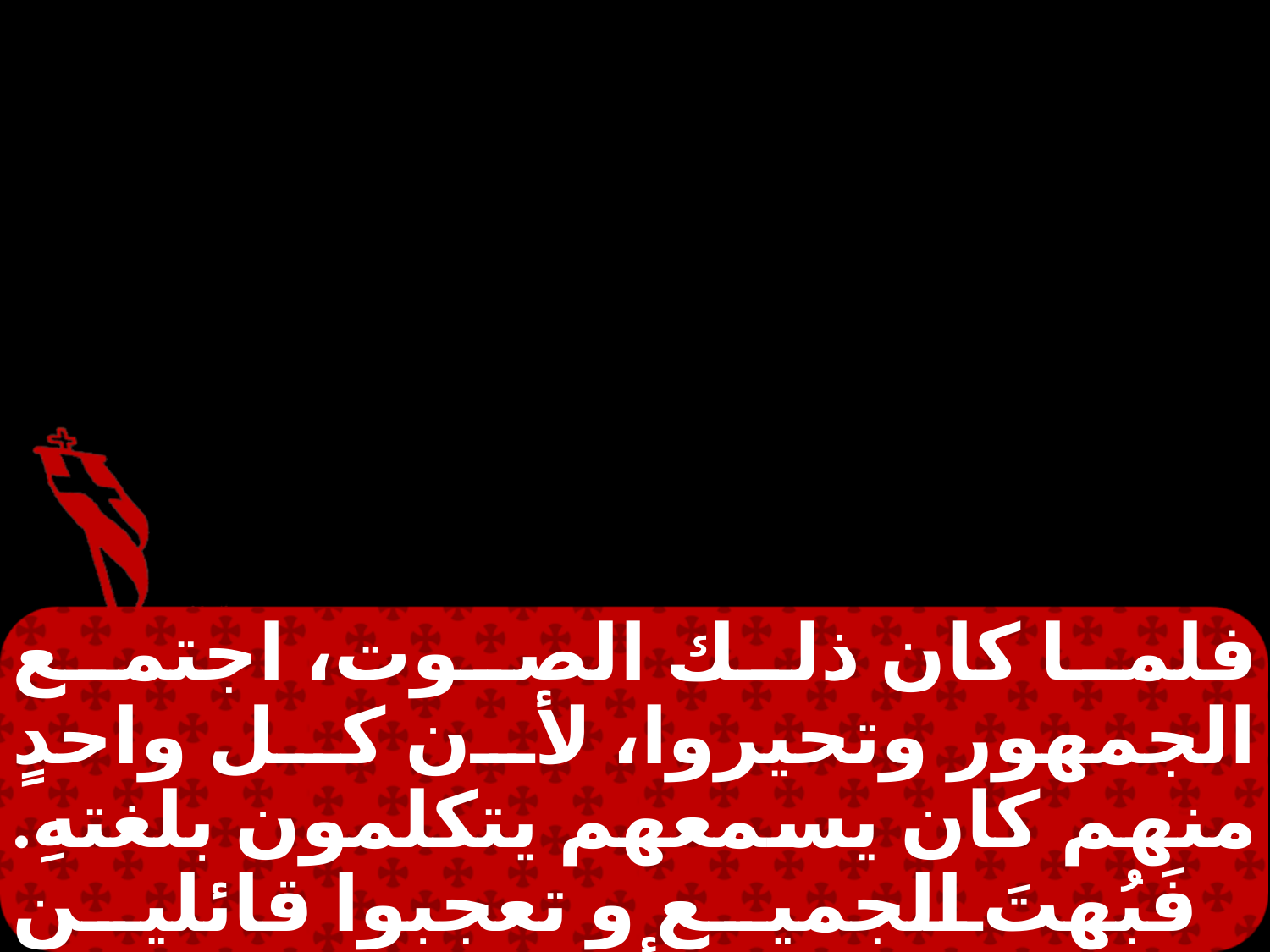

فلما كان ذلك الصوت، اجتمع الجمهور وتحيروا، لأن كل واحدٍ منهم كان يسمعهم يتكلمون بلغتهِ. فَبُهِتَ الجميع و تعجبوا قائلين بعضهم لبعض: "أليس جميع الذين يتكلمون جليليين؟ فكيف نسمع